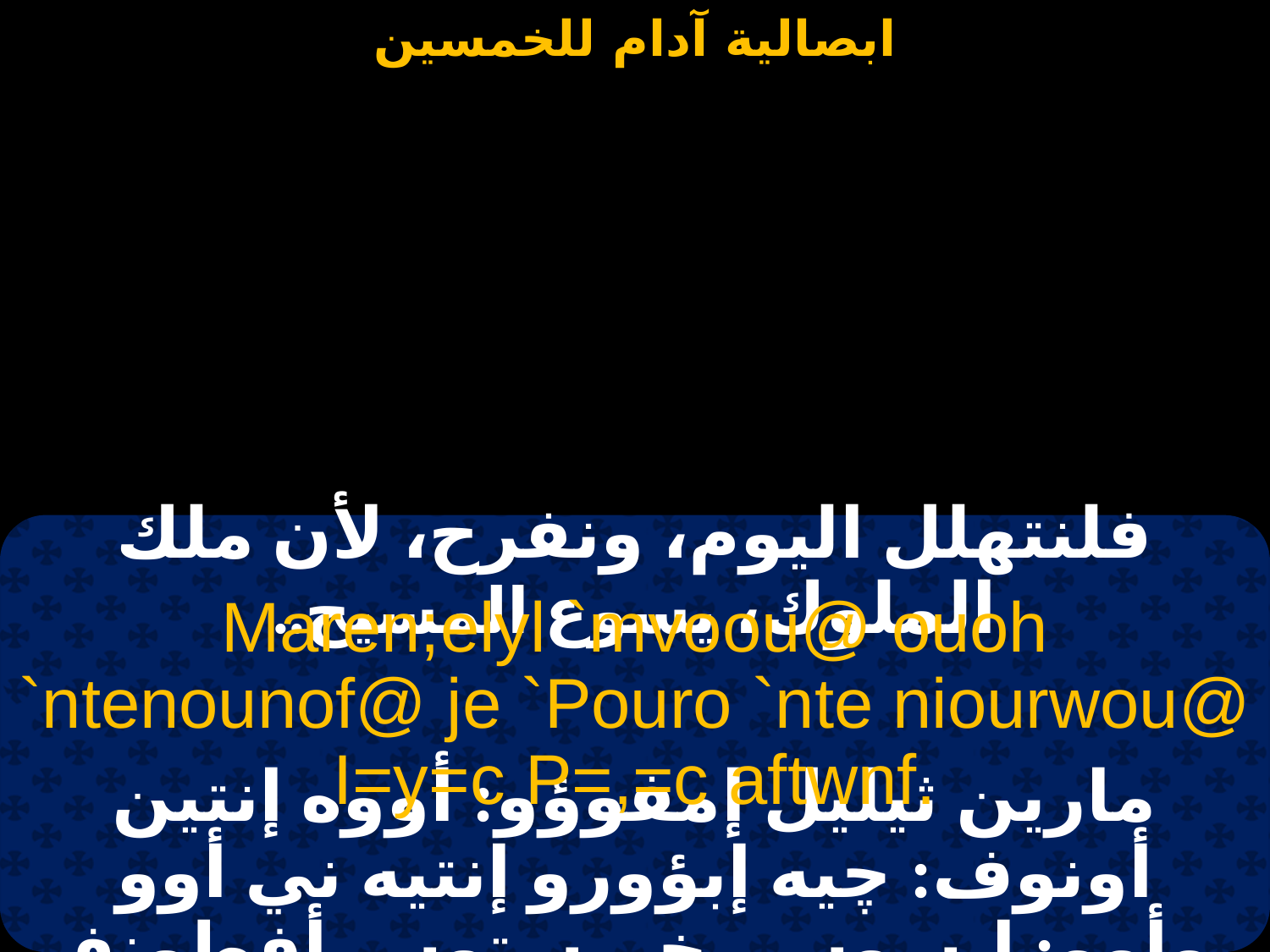

#
فلنتهلل اليوم، ونفرح، لأن ملك الملوك، يسوع المسيح..
Maren;elyl `mvoou@ ouoh `ntenounof@ je `Pouro `nte niourwou@ I=y=c P=,=c aftwnf.
مارين ثيليل إمفوؤو: أووه إنتين أونوف: چيه إبؤورو إنتيه ني أوو روأوو: إيسوس بخريستوس أفطونف.